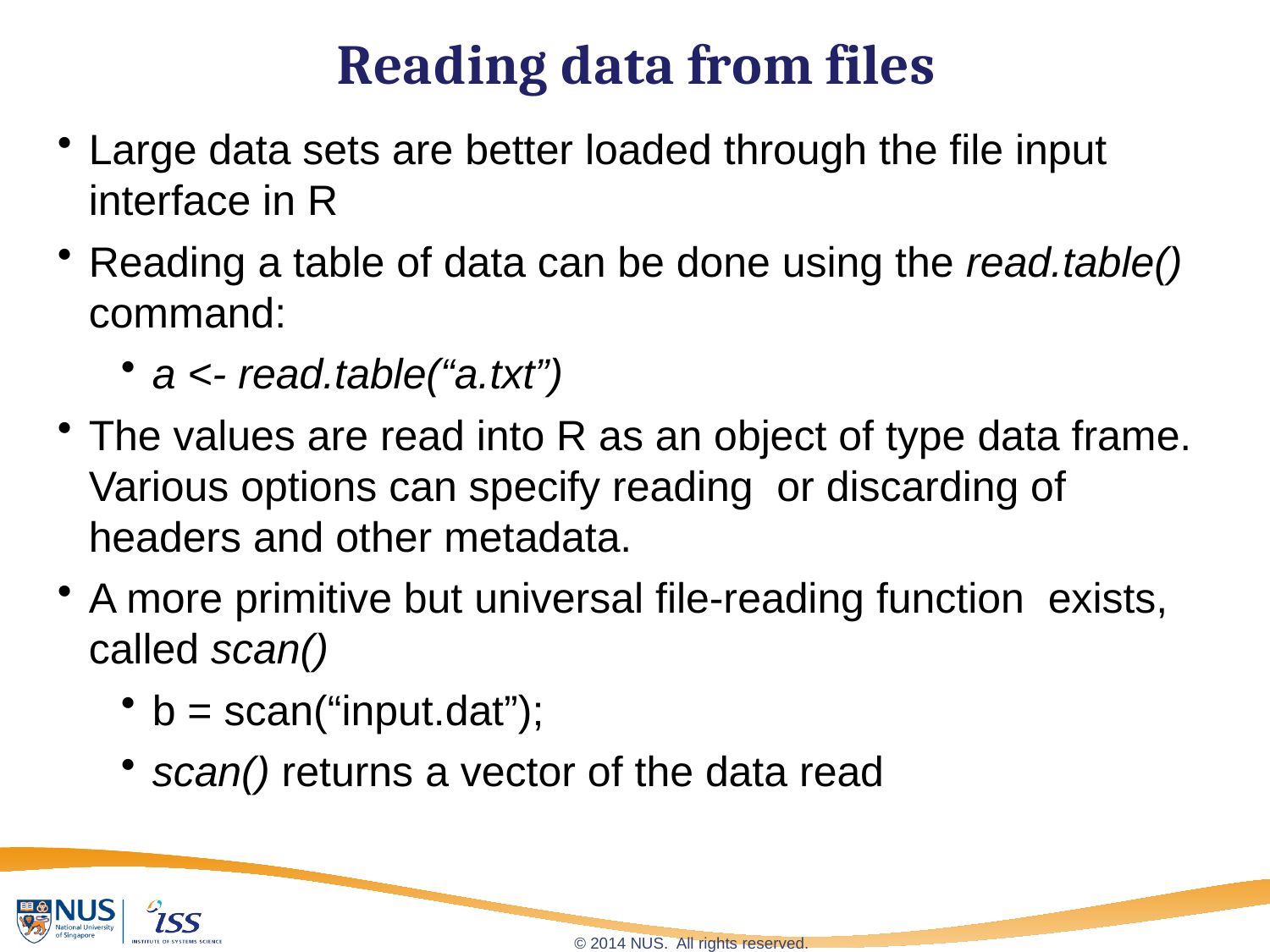

# Reading data from files
Large data sets are better loaded through the file input interface in R
Reading a table of data can be done using the read.table() command:
a <- read.table(“a.txt”)
The values are read into R as an object of type data frame.  Various options can specify reading  or discarding of headers and other metadata.
A more primitive but universal file-reading function  exists, called scan()
b = scan(“input.dat”);
scan() returns a vector of the data read